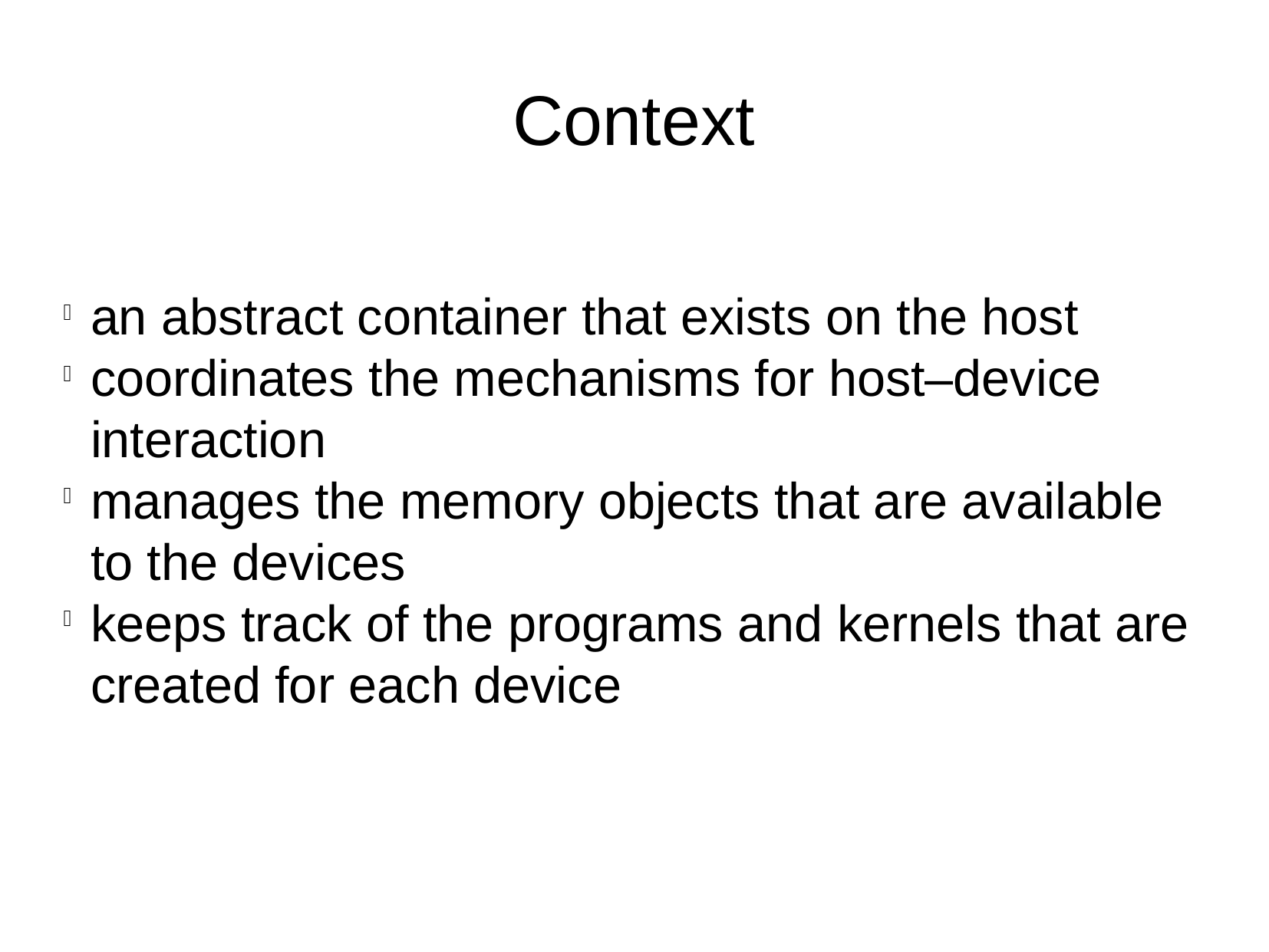

Context
an abstract container that exists on the host
coordinates the mechanisms for host–device interaction
manages the memory objects that are available to the devices
keeps track of the programs and kernels that are created for each device